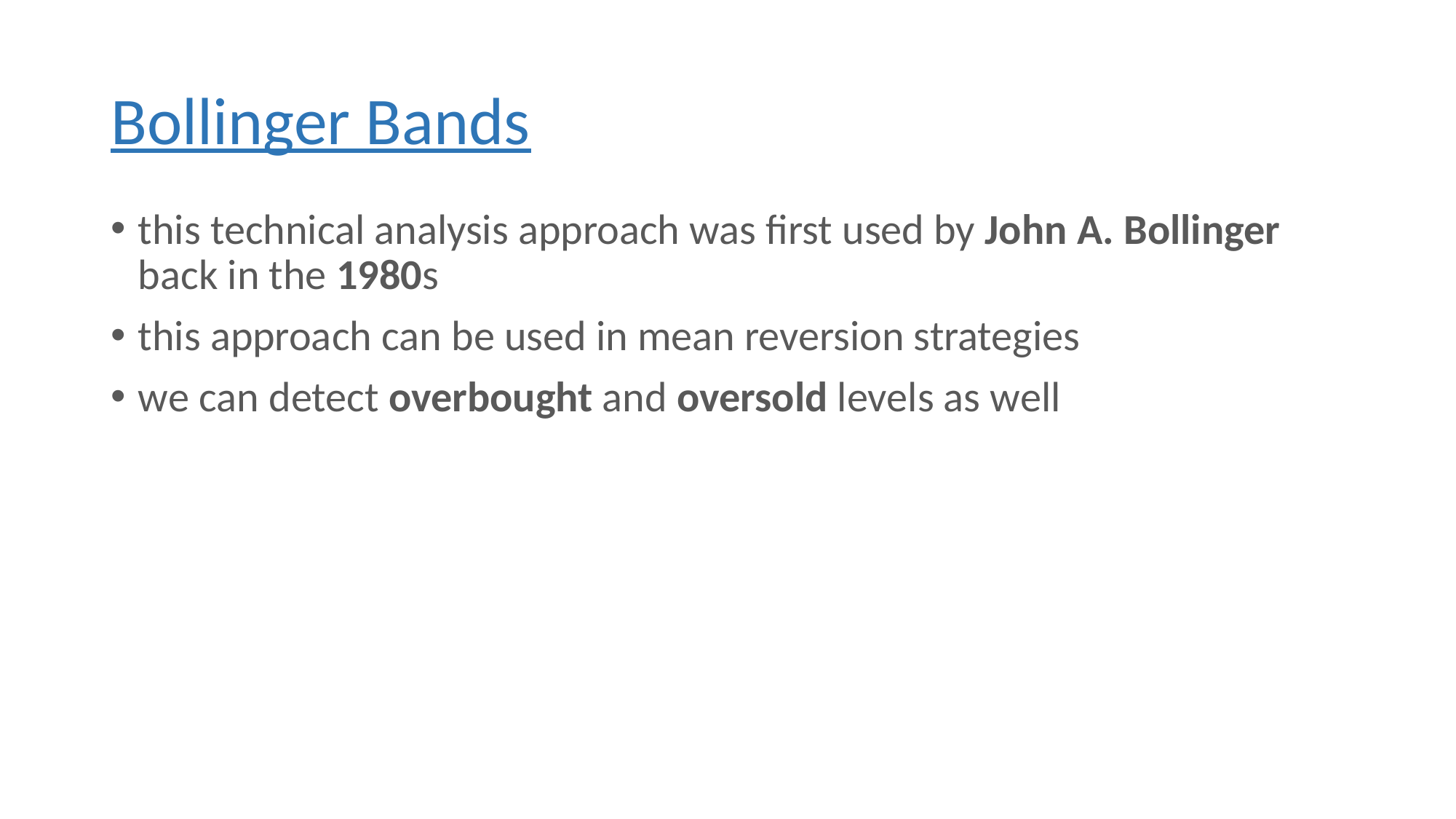

# Bollinger Bands
this technical analysis approach was first used by John A. Bollinger back in the 1980s
this approach can be used in mean reversion strategies
we can detect overbought and oversold levels as well